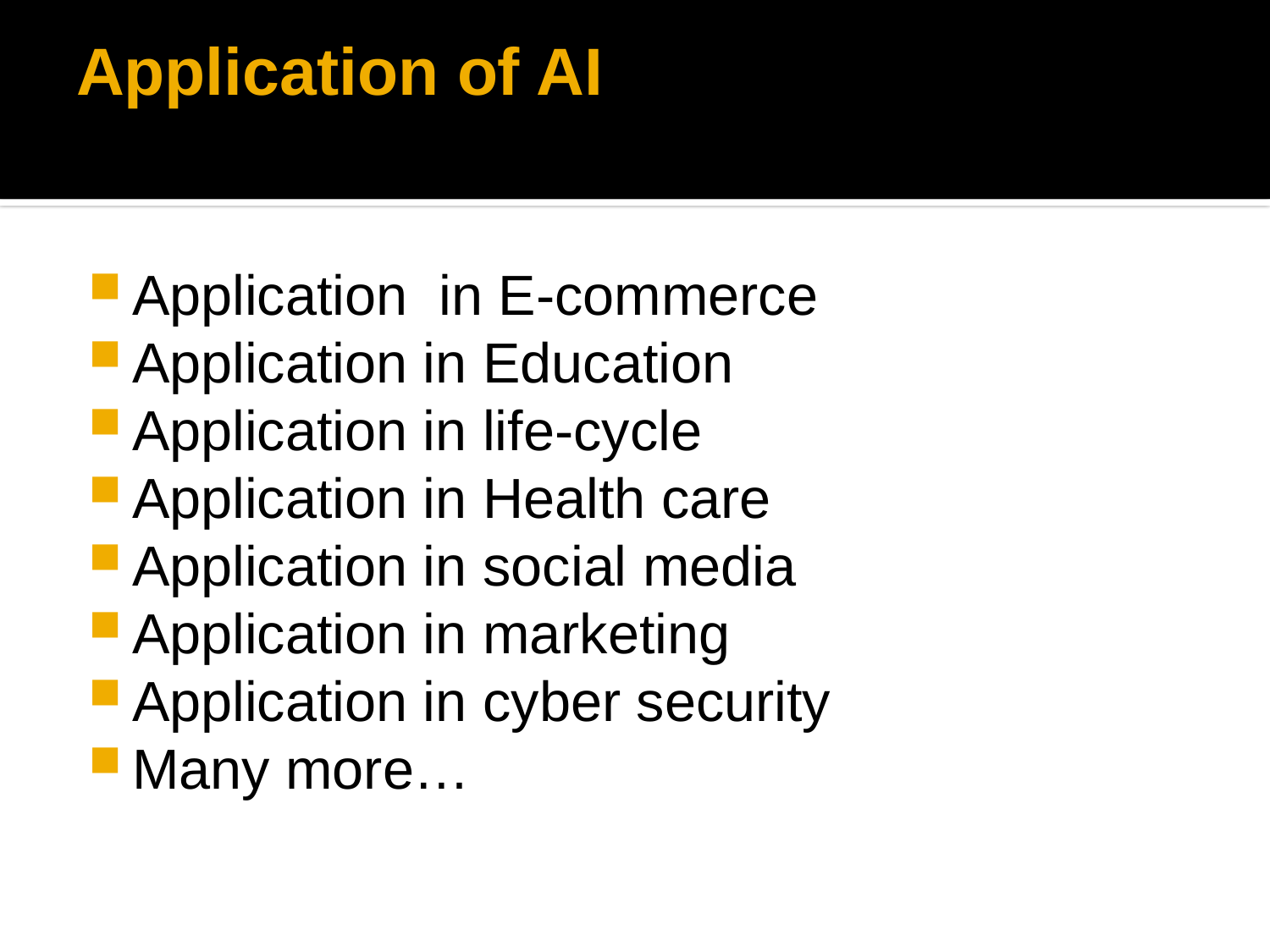

# Application of AI
Application  in E-commerce
Application in Education
Application in life-cycle
Application in Health care
Application in social media
Application in marketing
Application in cyber security
Many more…